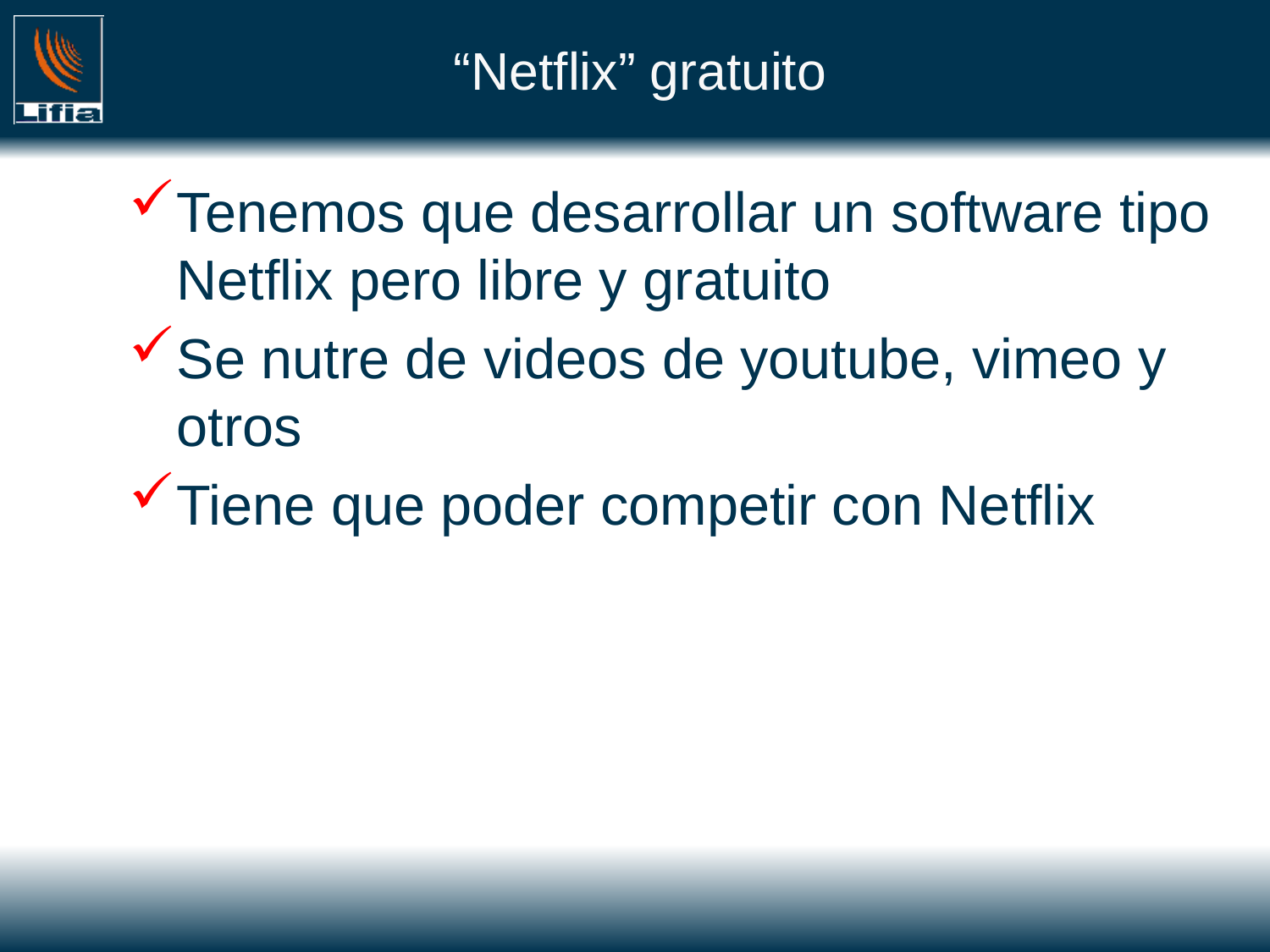

# “Netflix” gratuito
Tenemos que desarrollar un software tipo Netflix pero libre y gratuito
Se nutre de videos de youtube, vimeo y otros
Tiene que poder competir con Netflix